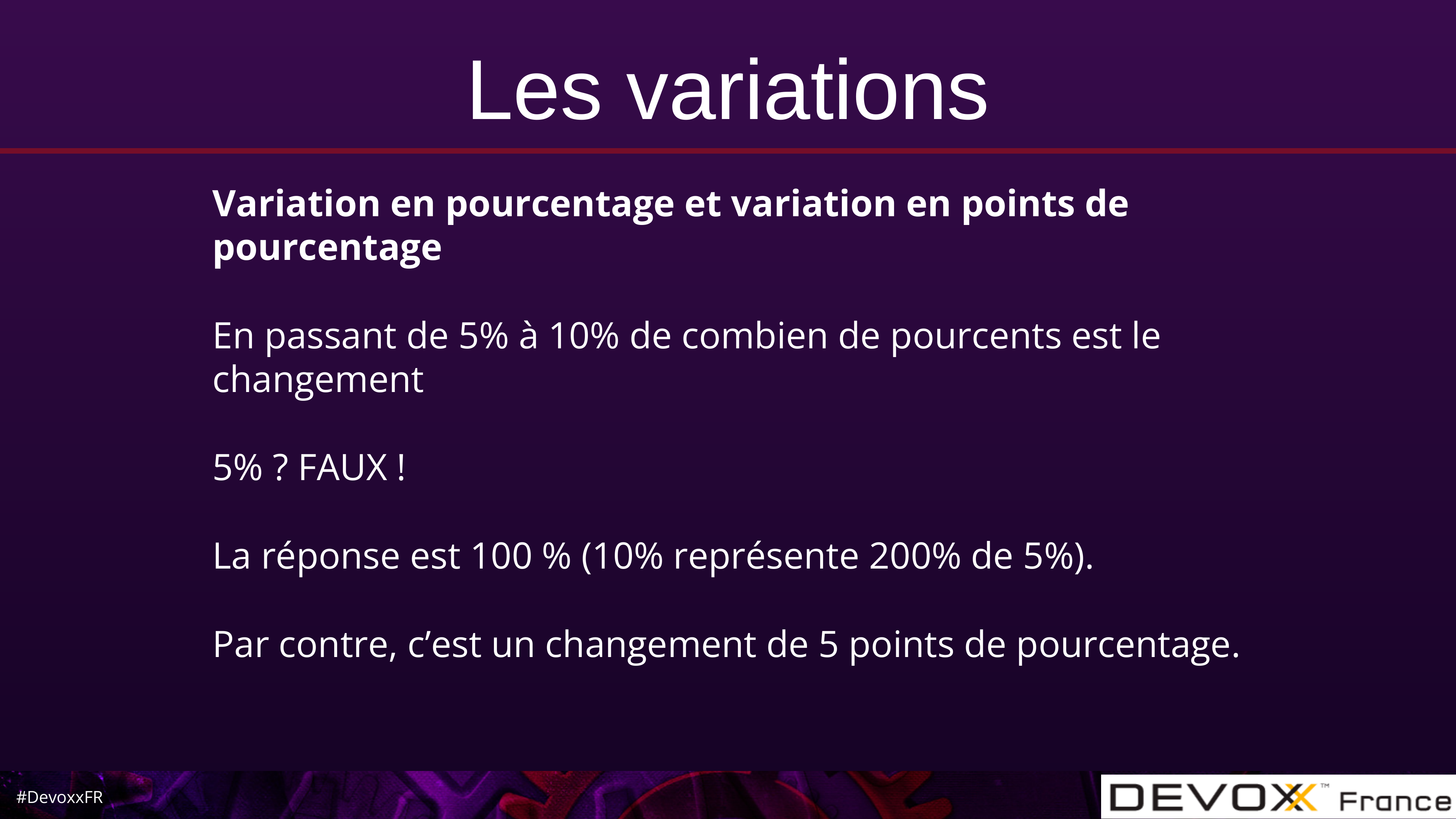

# Les variations
Variation en pourcentage et variation en points de pourcentage
En passant de 5% à 10% de combien de pourcents est le changement
5% ? FAUX !
La réponse est 100 % (10% représente 200% de 5%).
Par contre, c’est un changement de 5 points de pourcentage.